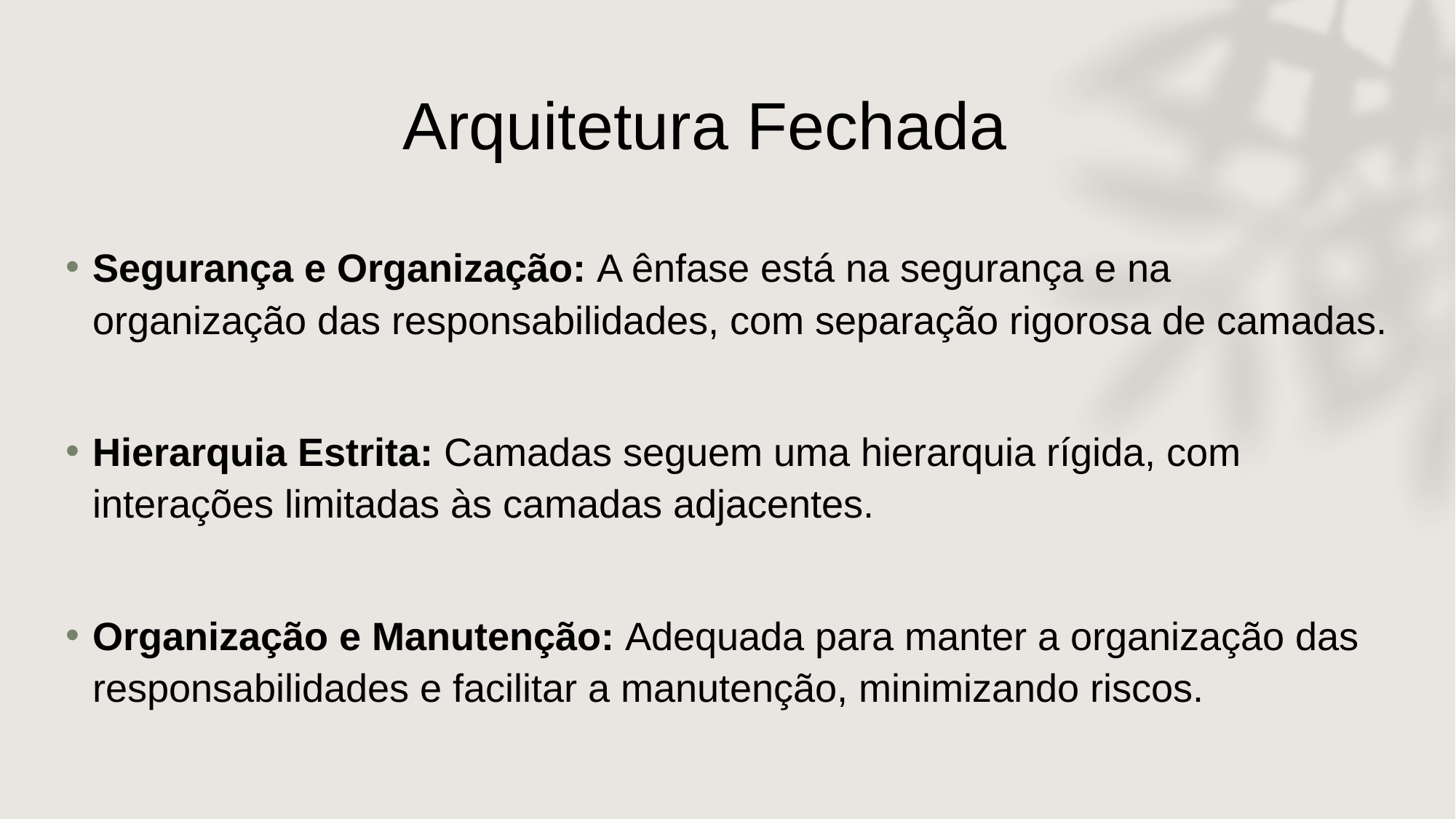

# Arquitetura Fechada
Segurança e Organização: A ênfase está na segurança e na organização das responsabilidades, com separação rigorosa de camadas.

Hierarquia Estrita: Camadas seguem uma hierarquia rígida, com interações limitadas às camadas adjacentes.

Organização e Manutenção: Adequada para manter a organização das responsabilidades e facilitar a manutenção, minimizando riscos.